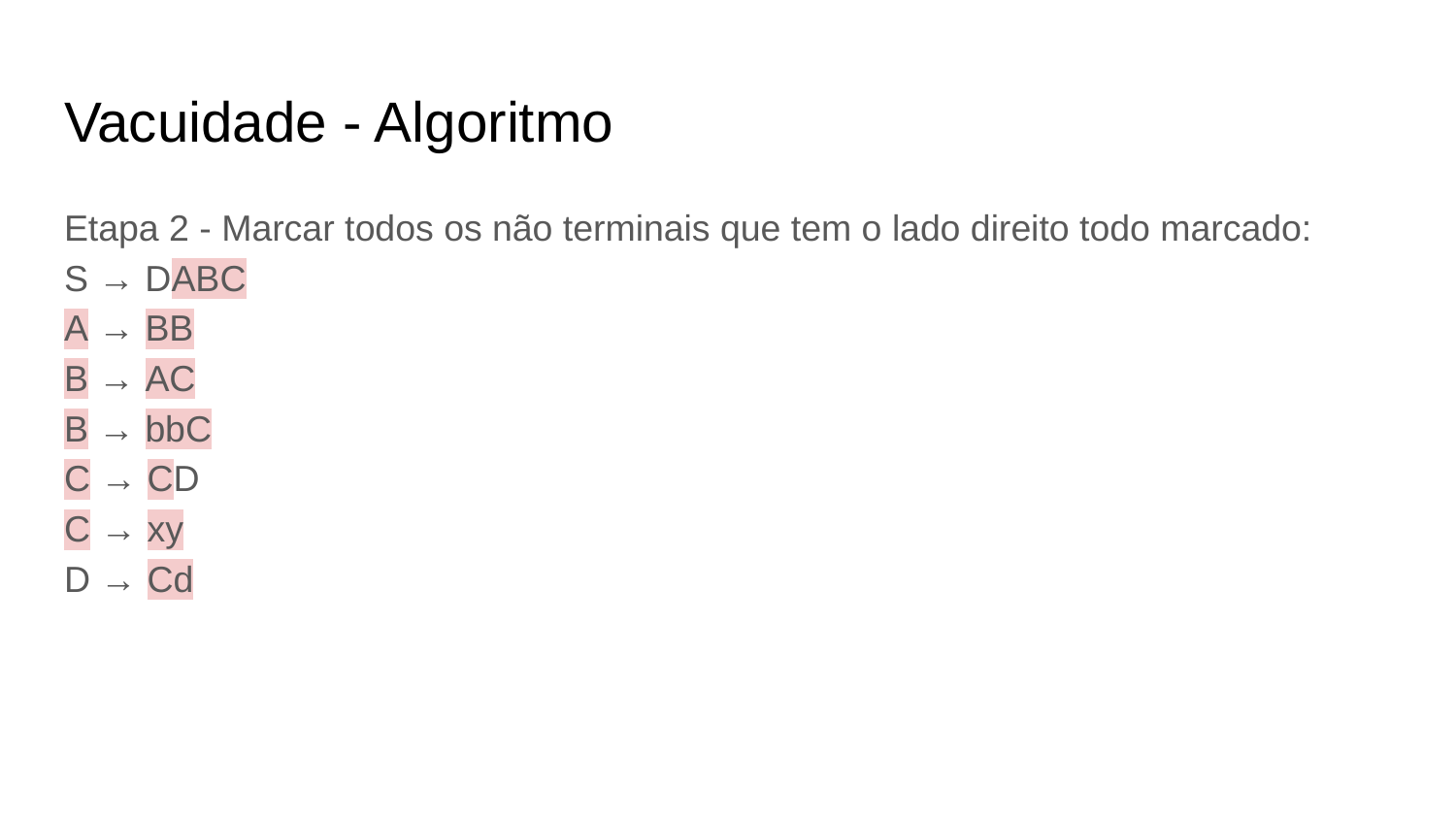

# Vacuidade - Algoritmo
Etapa 2 - Marcar todos os não terminais que tem o lado direito todo marcado:
S → DABC
A → BB
B → AC
B → bbC
C → CD
C → xy
D → Cd